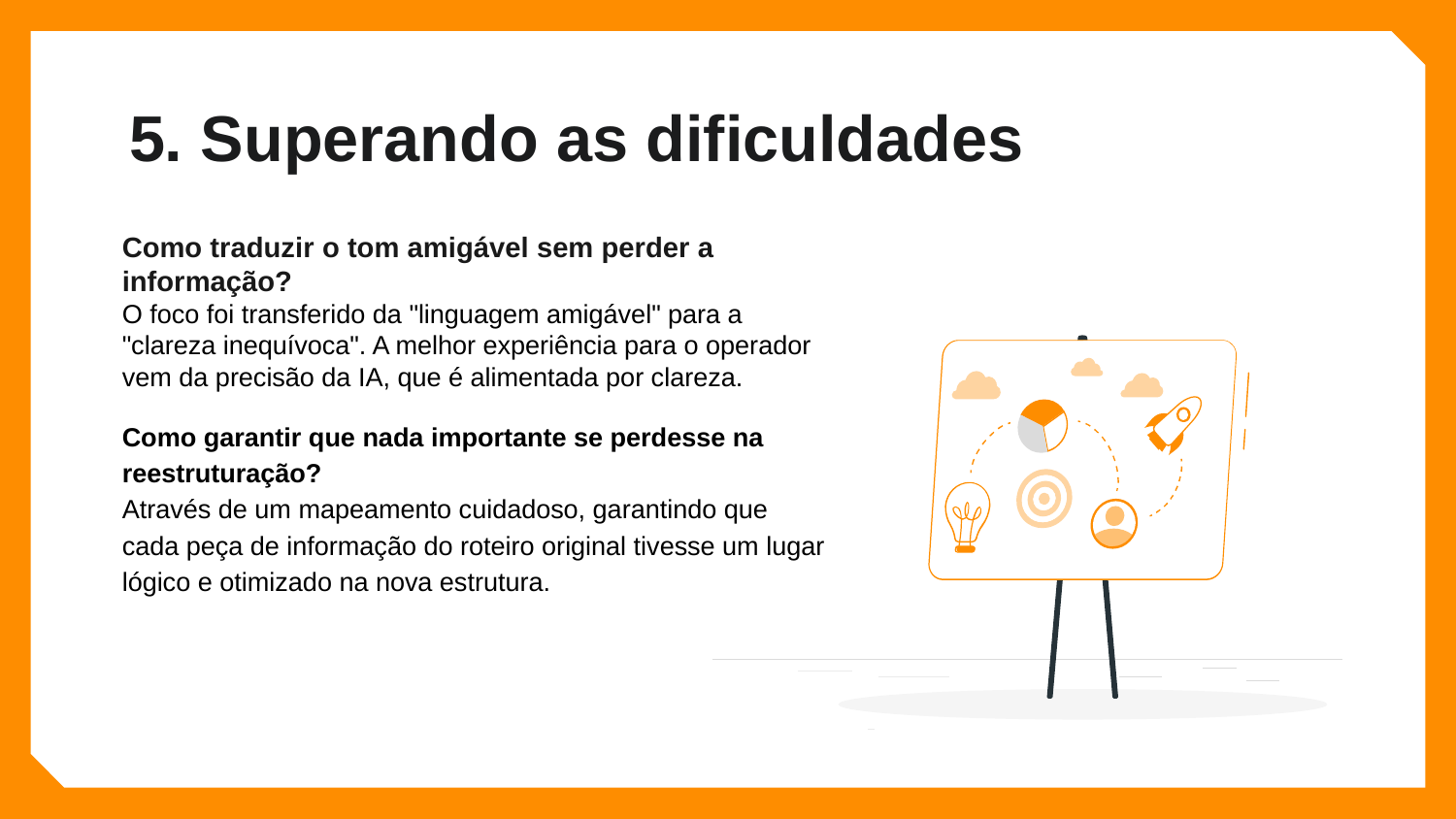

# 5. Superando as dificuldades
Como traduzir o tom amigável sem perder a informação?
O foco foi transferido da "linguagem amigável" para a "clareza inequívoca". A melhor experiência para o operador vem da precisão da IA, que é alimentada por clareza.
Como garantir que nada importante se perdesse na reestruturação?
Através de um mapeamento cuidadoso, garantindo que cada peça de informação do roteiro original tivesse um lugar lógico e otimizado na nova estrutura.